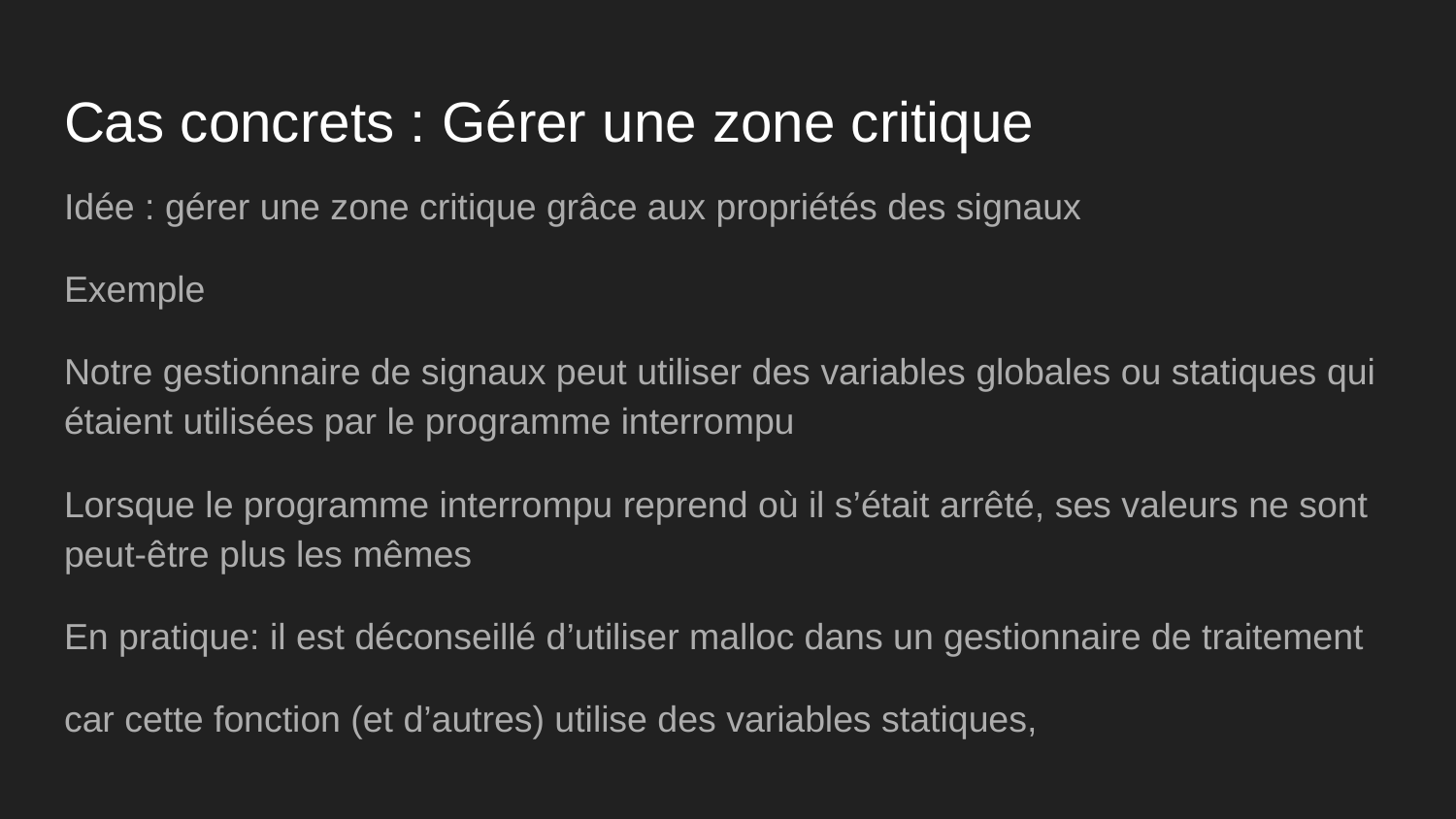

# Cas concrets : Gérer une zone critique
Idée : gérer une zone critique grâce aux propriétés des signaux
Exemple
Notre gestionnaire de signaux peut utiliser des variables globales ou statiques qui étaient utilisées par le programme interrompu
Lorsque le programme interrompu reprend où il s’était arrêté, ses valeurs ne sont peut-être plus les mêmes
En pratique: il est déconseillé d’utiliser malloc dans un gestionnaire de traitement
car cette fonction (et d’autres) utilise des variables statiques,